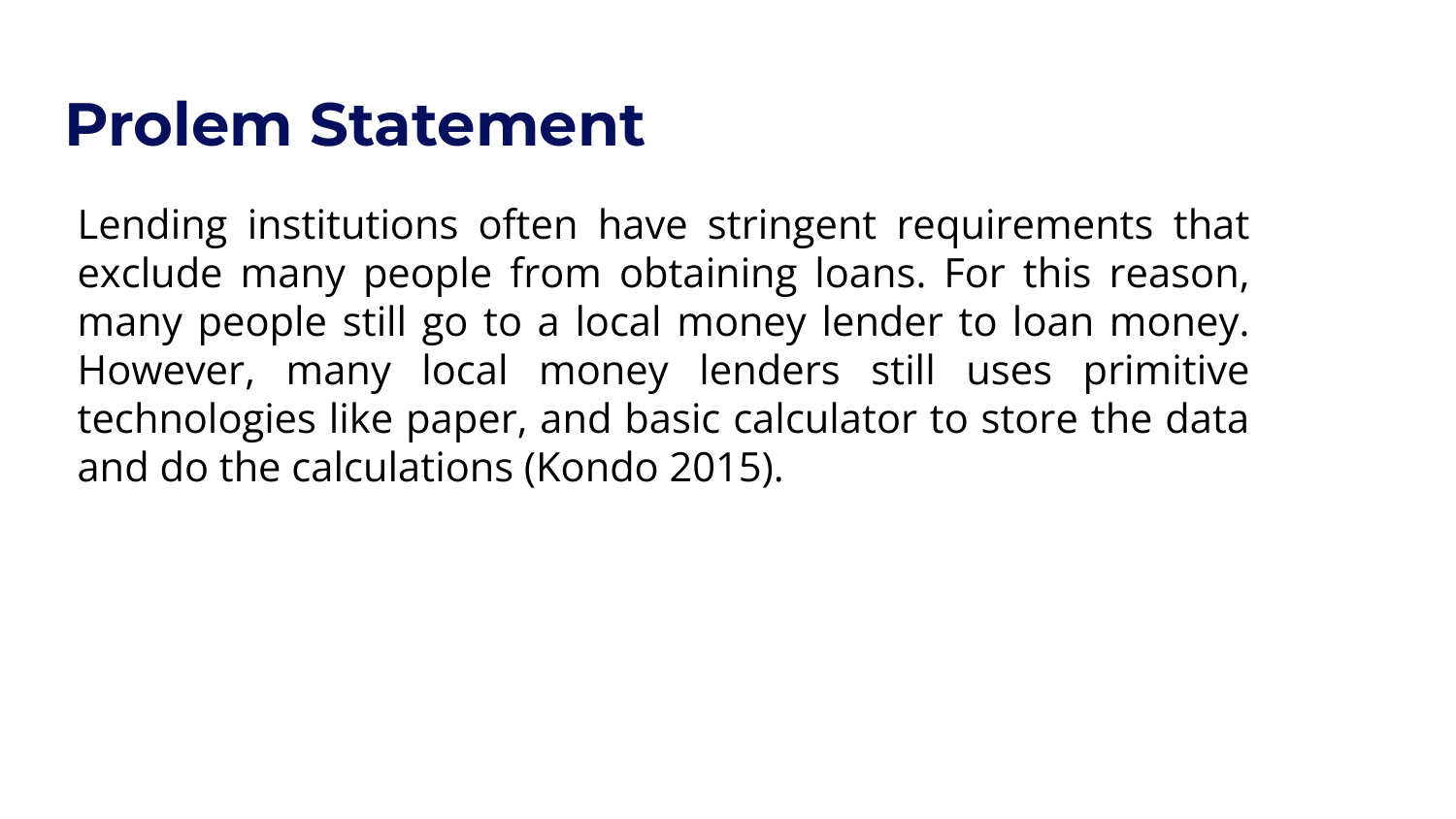

# Prolem Statement
Lending institutions often have stringent requirements that exclude many people from obtaining loans. For this reason, many people still go to a local money lender to loan money. However, many local money lenders still uses primitive technologies like paper, and basic calculator to store the data and do the calculations (Kondo 2015).